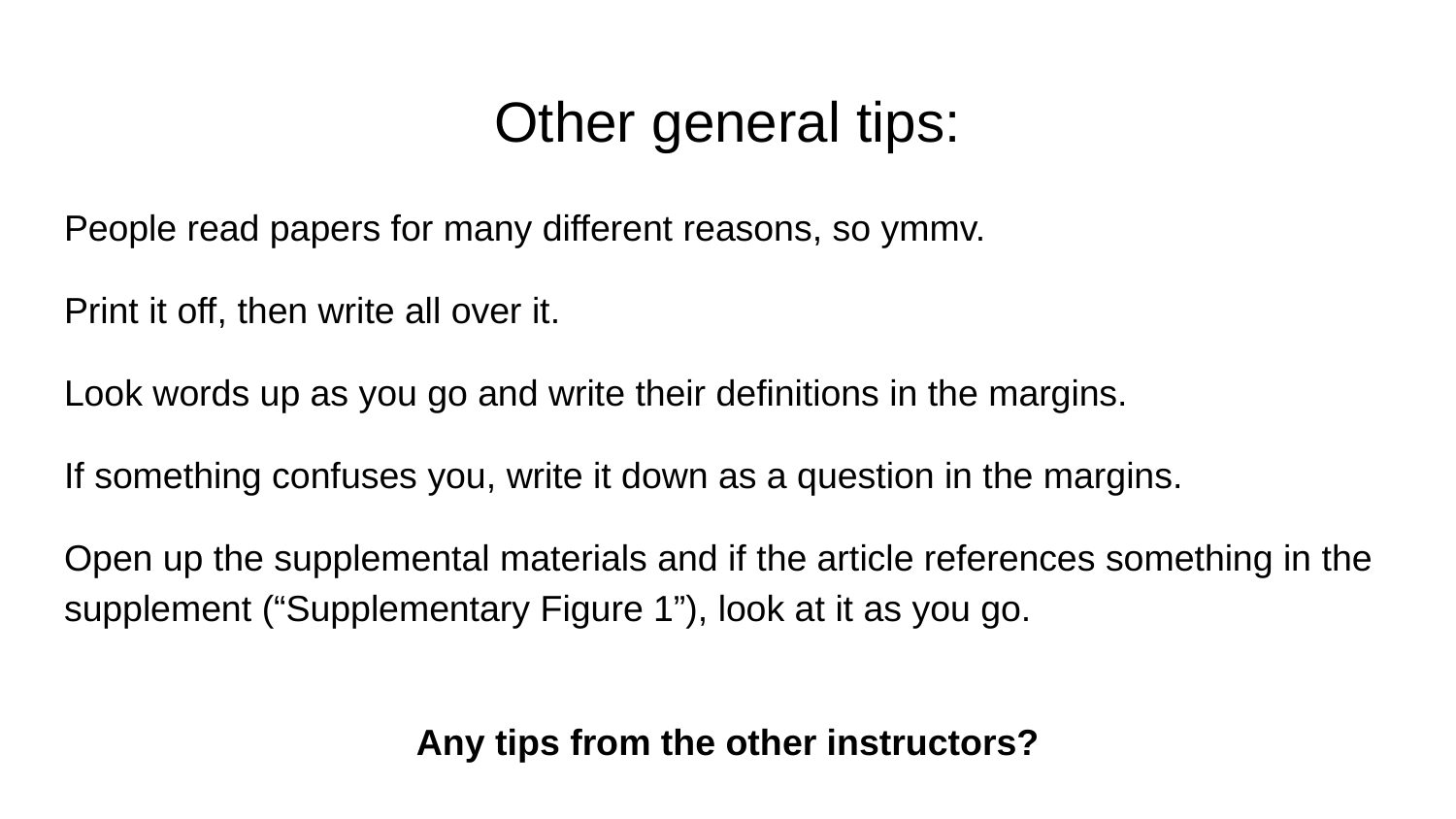

# Other general tips:
People read papers for many different reasons, so ymmv.
Print it off, then write all over it.
Look words up as you go and write their definitions in the margins.
If something confuses you, write it down as a question in the margins.
Open up the supplemental materials and if the article references something in the supplement (“Supplementary Figure 1”), look at it as you go.

Any tips from the other instructors?